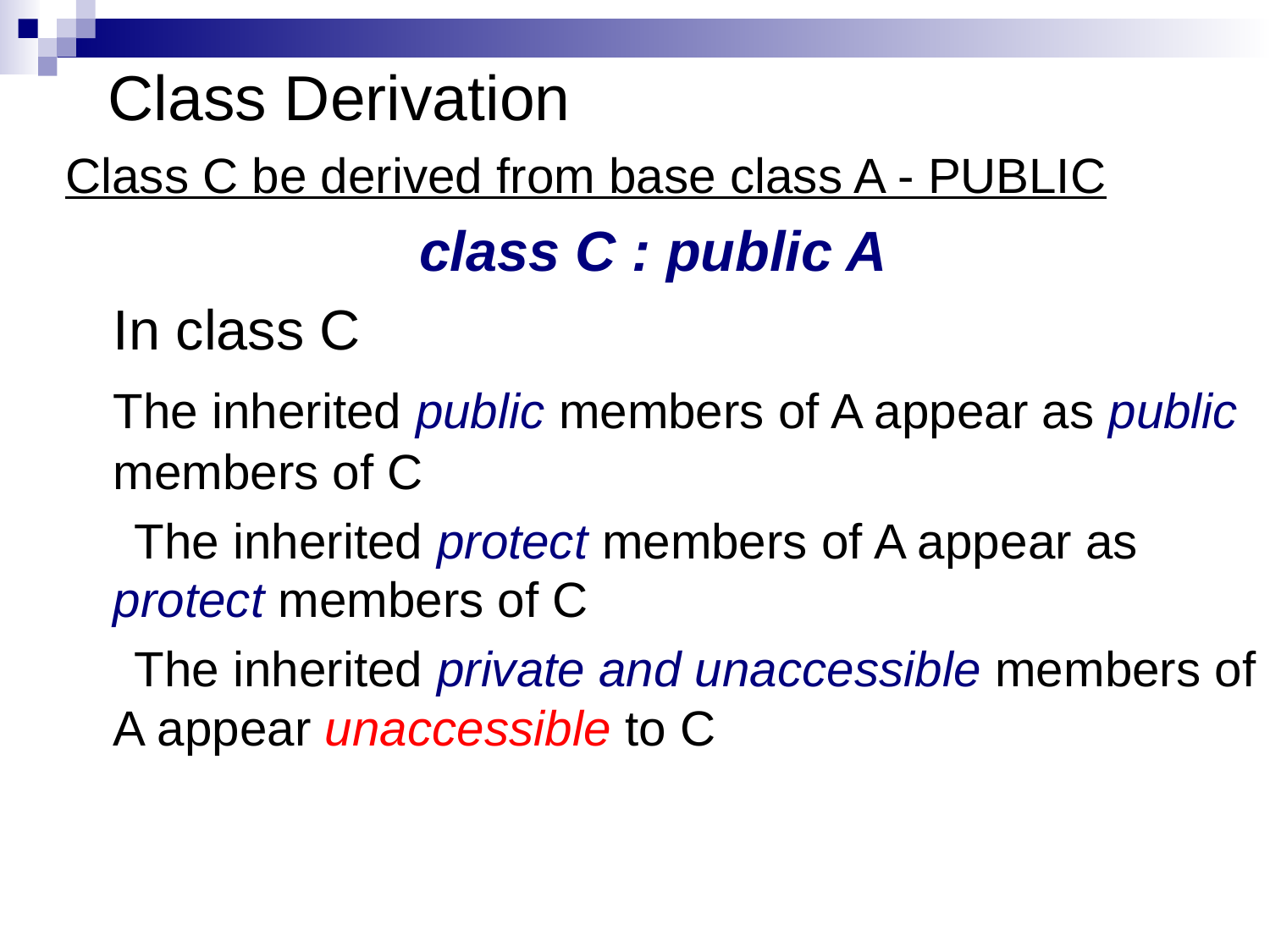

# Class Derivation
Class C be derived from base class A - PUBLIC
		             class C : public A
	In class C
	The inherited public members of A appear as public members of C
     The inherited protect members of A appear as protect members of C
     The inherited private and unaccessible members of A appear unaccessible to C